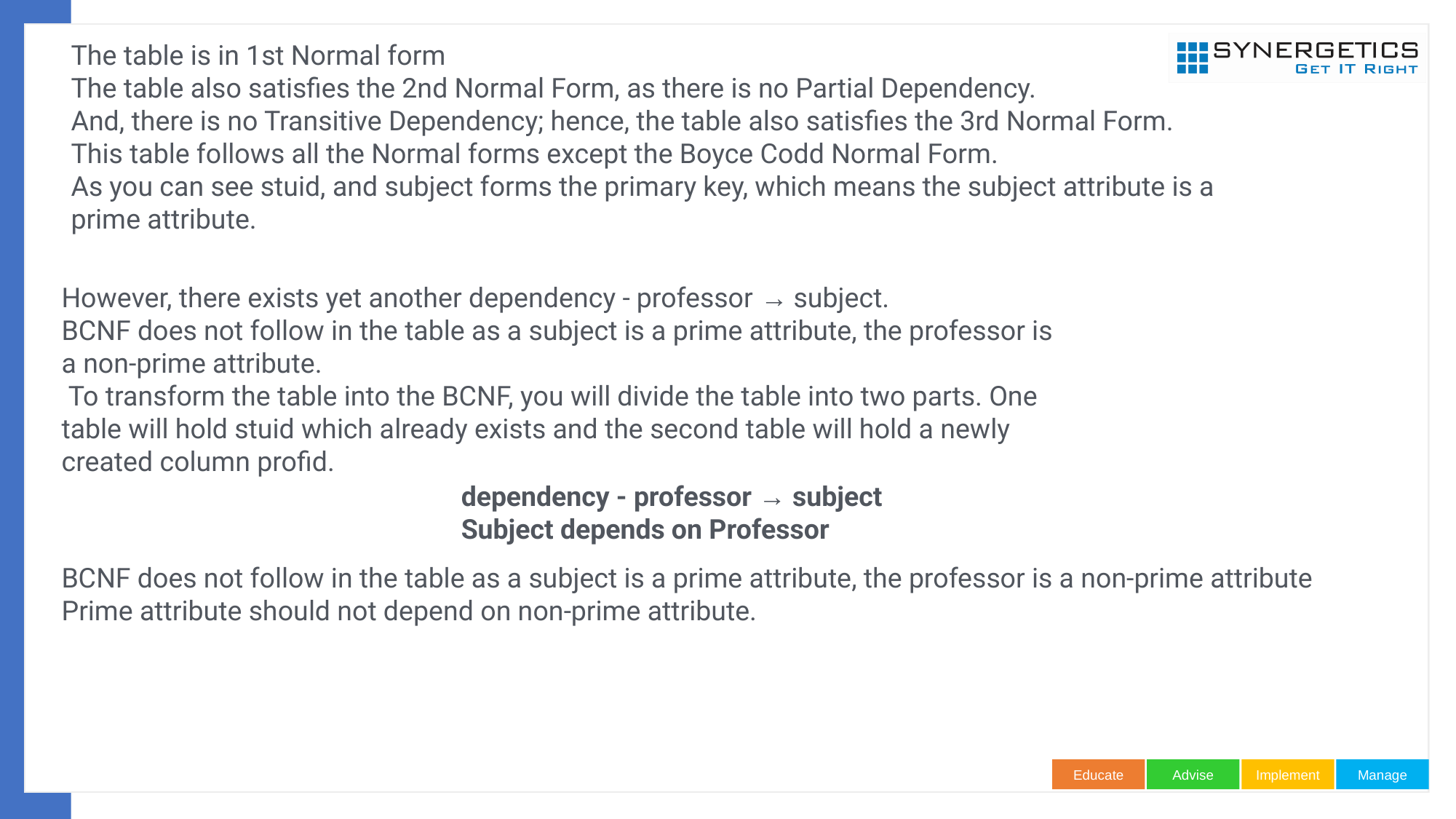

The table is in 1st Normal form
The table also satisfies the 2nd Normal Form, as there is no Partial Dependency.
And, there is no Transitive Dependency; hence, the table also satisfies the 3rd Normal Form.
This table follows all the Normal forms except the Boyce Codd Normal Form.
As you can see stuid, and subject forms the primary key, which means the subject attribute is a prime attribute.
However, there exists yet another dependency - professor → subject.
BCNF does not follow in the table as a subject is a prime attribute, the professor is a non-prime attribute.
 To transform the table into the BCNF, you will divide the table into two parts. One table will hold stuid which already exists and the second table will hold a newly created column profid.
dependency - professor → subject
Subject depends on Professor
BCNF does not follow in the table as a subject is a prime attribute, the professor is a non-prime attribute
Prime attribute should not depend on non-prime attribute.